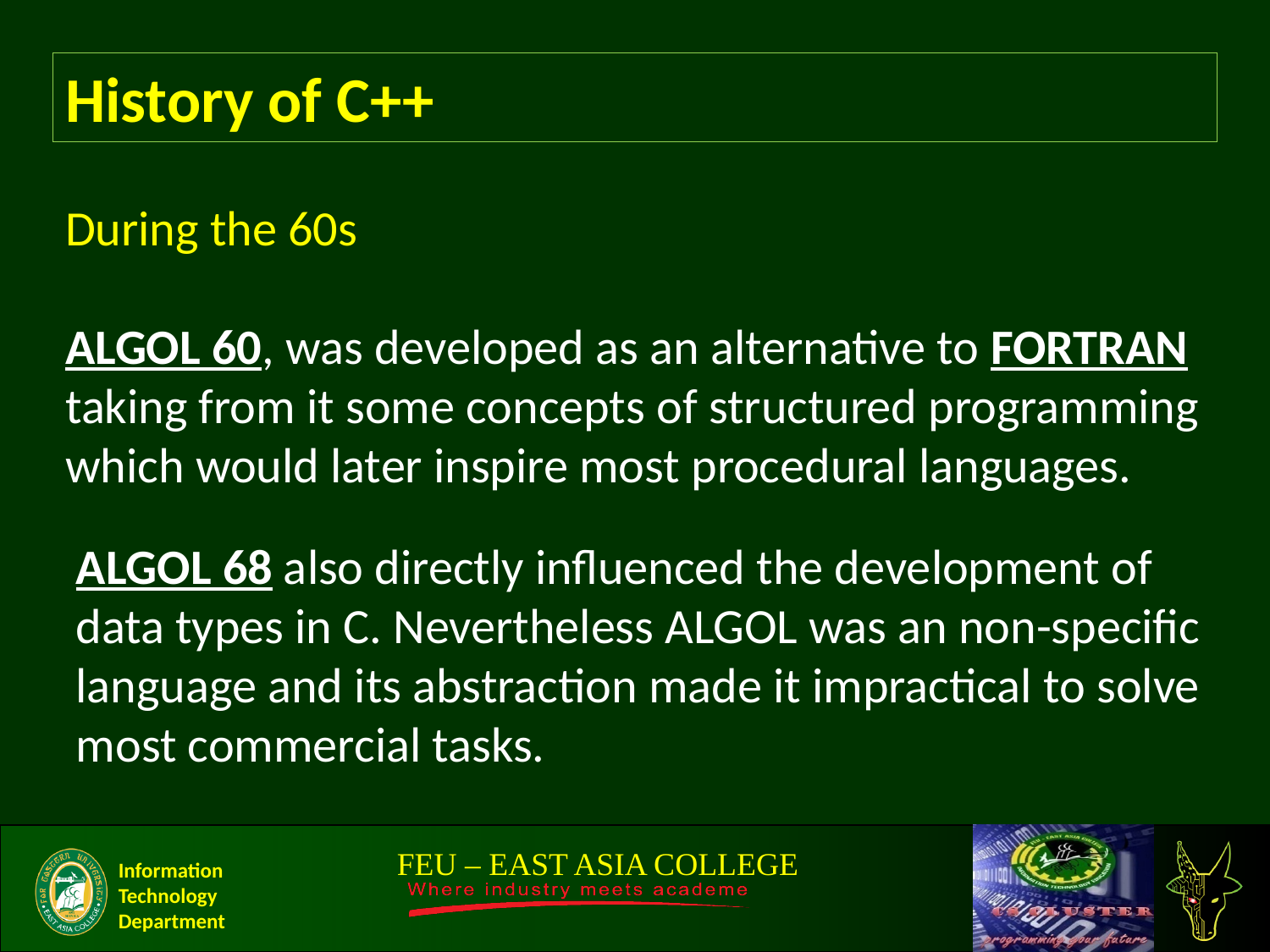

History of C++
During the 60s

ALGOL 60, was developed as an alternative to FORTRAN taking from it some concepts of structured programming which would later inspire most procedural languages.
ALGOL 68 also directly influenced the development of data types in C. Nevertheless ALGOL was an non-specific language and its abstraction made it impractical to solve most commercial tasks.